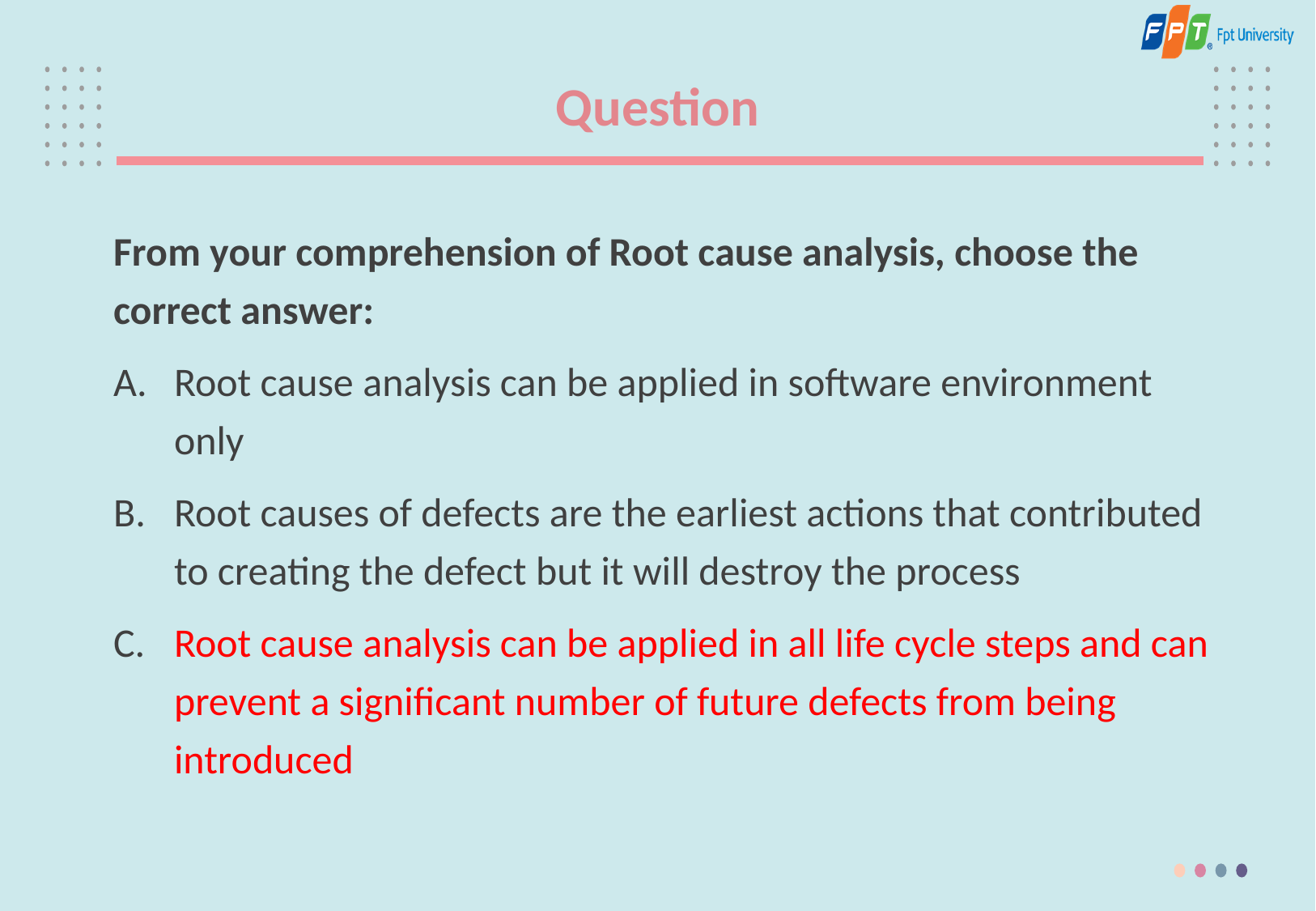

# Question
From your comprehension of Root cause analysis, choose the correct answer:
Root cause analysis can be applied in software environment only
Root causes of defects are the earliest actions that contributed to creating the defect but it will destroy the process
Root cause analysis can be applied in all life cycle steps and can prevent a significant number of future defects from being introduced